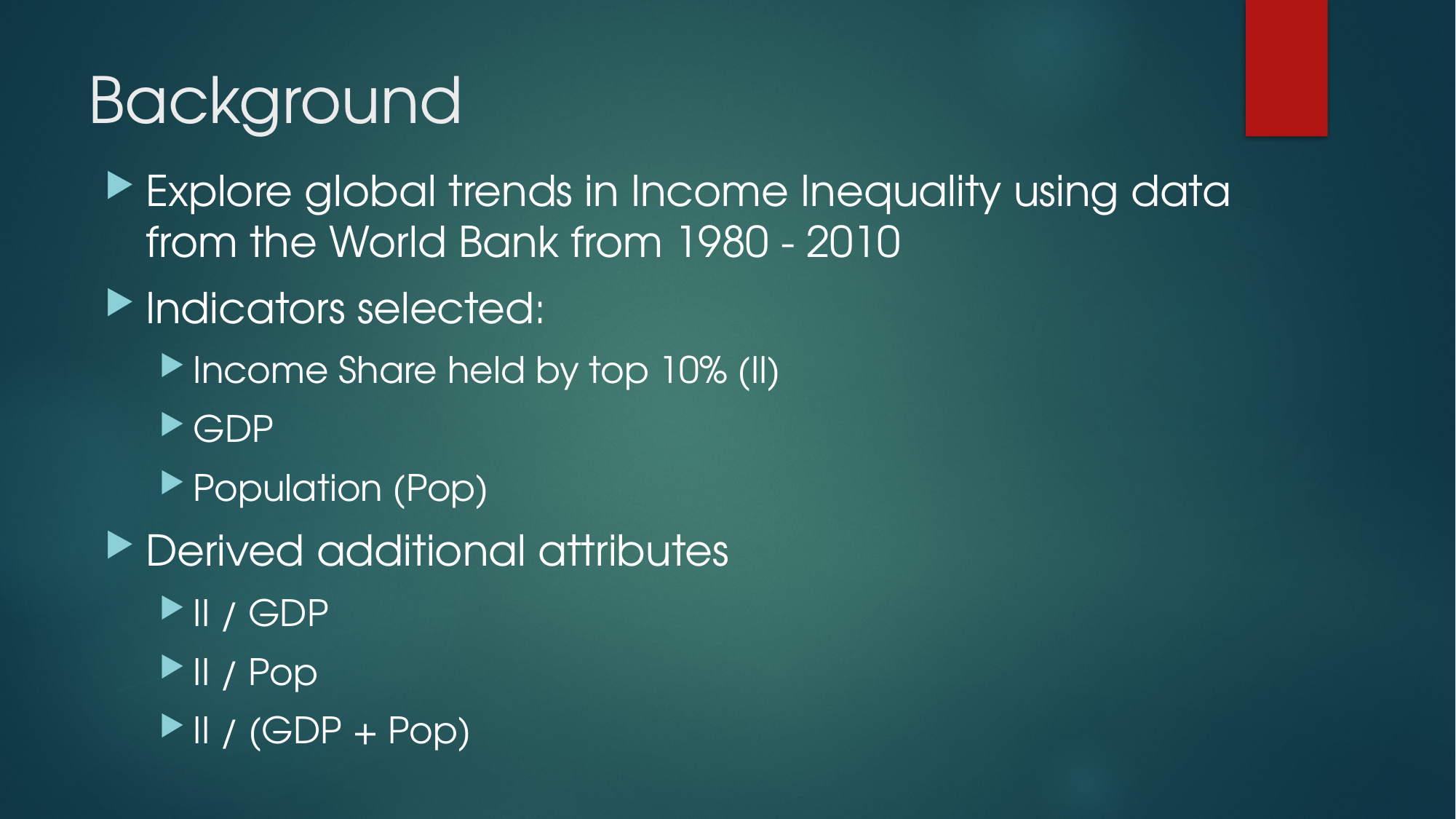

# Background
Explore global trends in Income Inequality using data from the World Bank from 1980 - 2010
Indicators selected:
Income Share held by top 10% (II)
GDP
Population (Pop)
Derived additional attributes
II / GDP
II / Pop
II / (GDP + Pop)